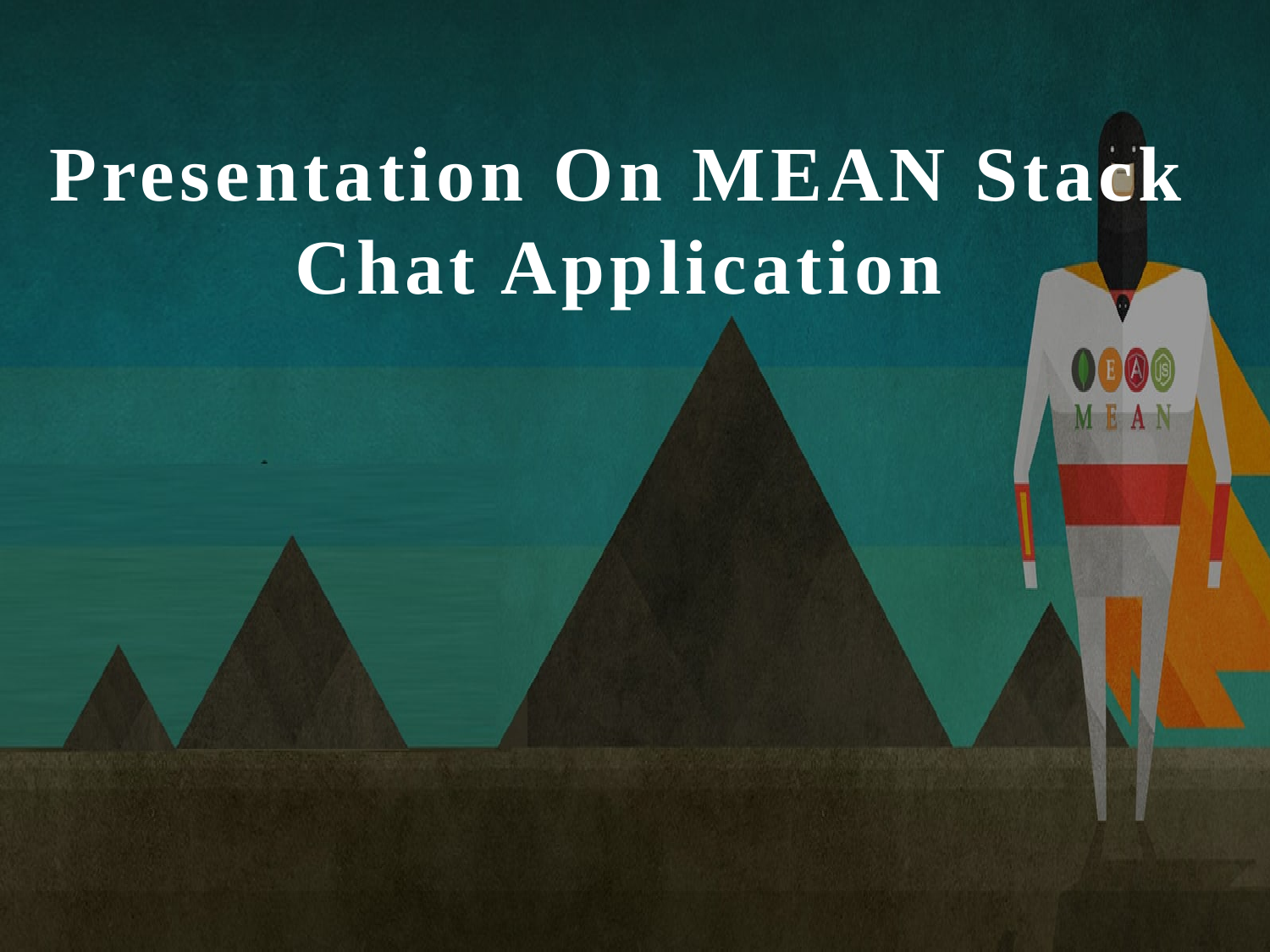

# Presentation On MEAN Stack Chat Application